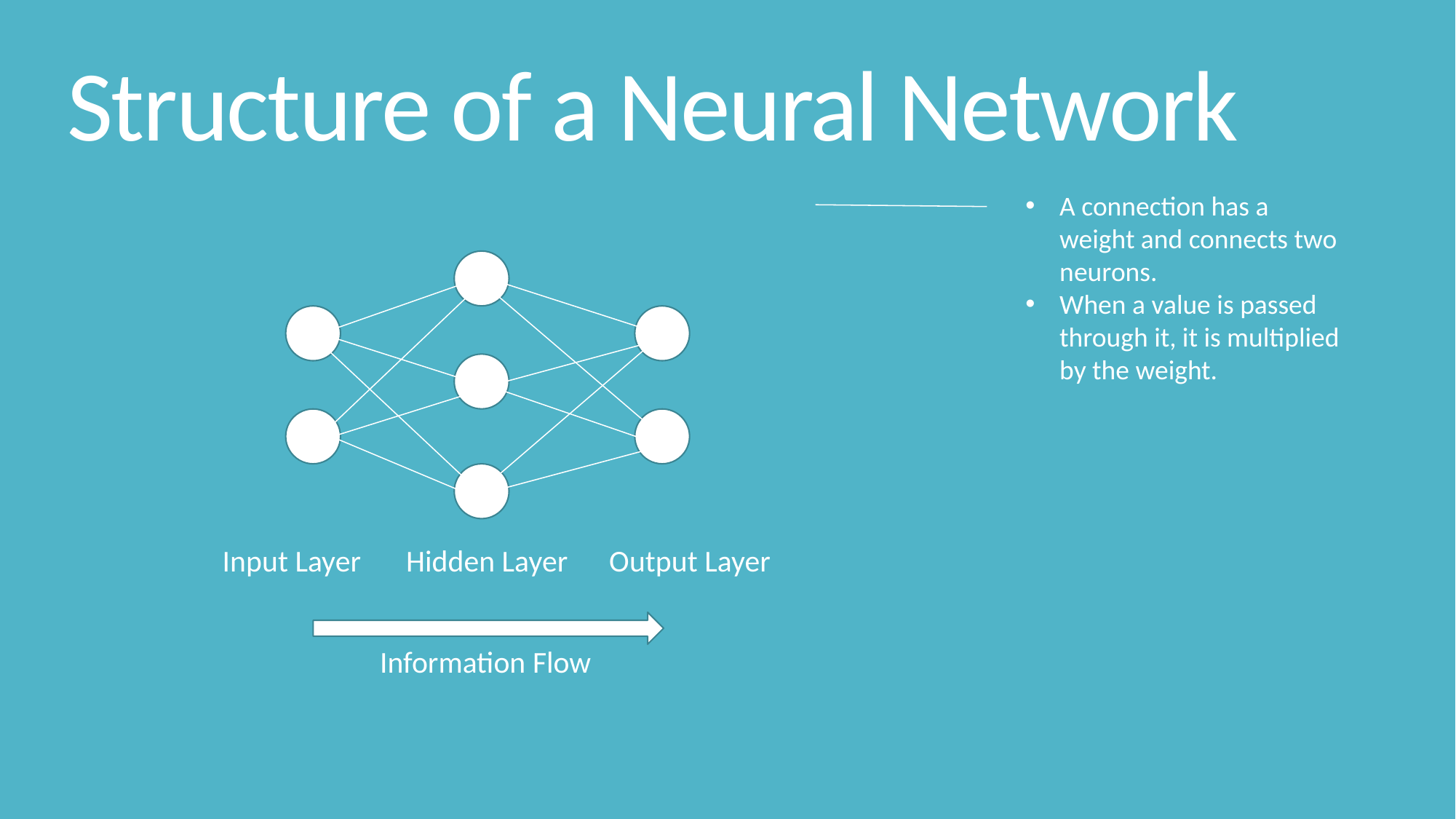

# Structure of a Neural Network
A connection has a weight and connects two neurons.
When a value is passed through it, it is multiplied by the weight.

     Input Layer	Hidden Layer      Output Layer

	            Information Flow